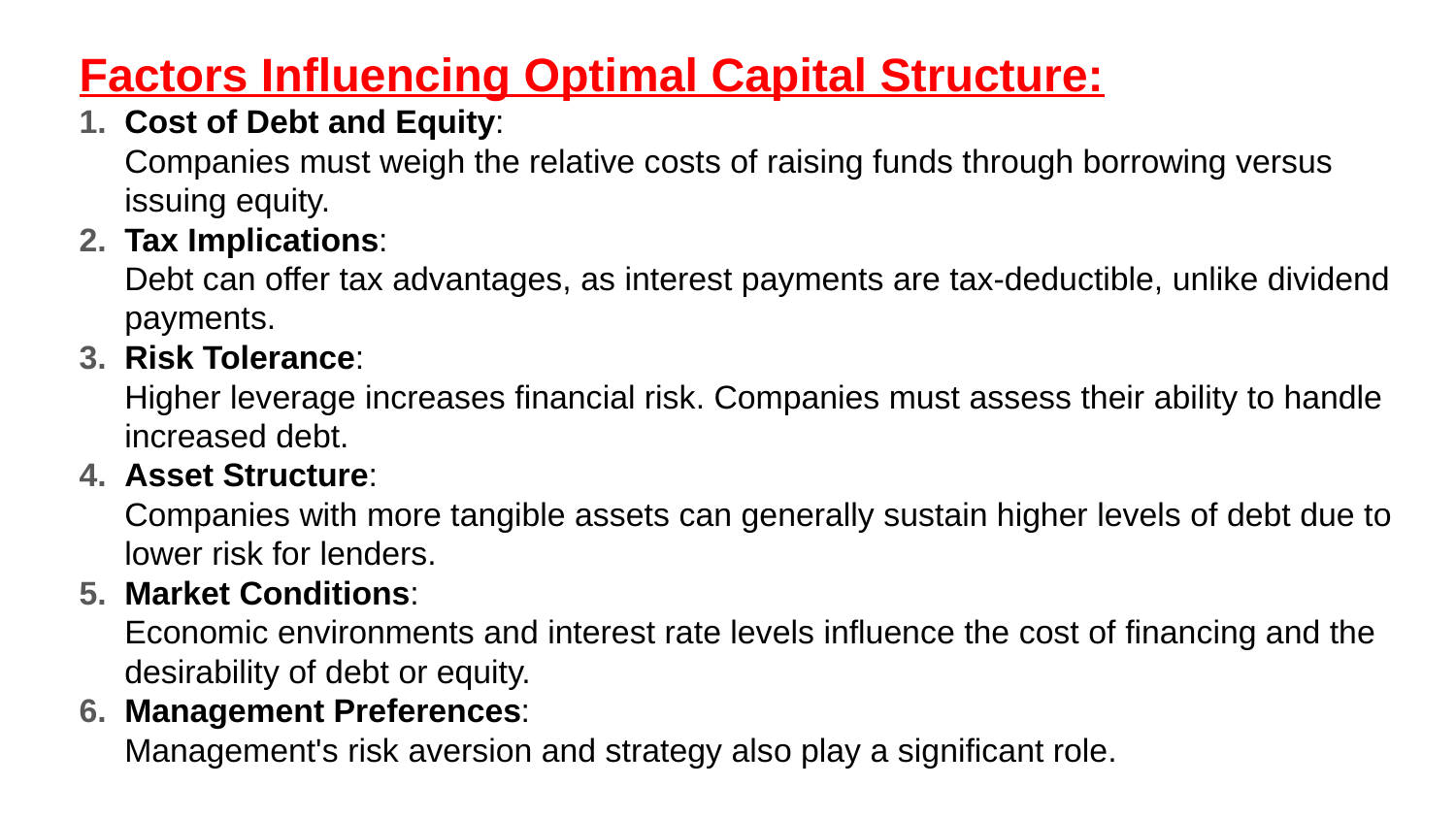

Factors Influencing Optimal Capital Structure:
Cost of Debt and Equity:
Companies must weigh the relative costs of raising funds through borrowing versus issuing equity.
Tax Implications:
Debt can offer tax advantages, as interest payments are tax-deductible, unlike dividend payments.
Risk Tolerance:
Higher leverage increases financial risk. Companies must assess their ability to handle increased debt.
Asset Structure:
Companies with more tangible assets can generally sustain higher levels of debt due to lower risk for lenders.
Market Conditions:
Economic environments and interest rate levels influence the cost of financing and the desirability of debt or equity.
Management Preferences:
Management's risk aversion and strategy also play a significant role.